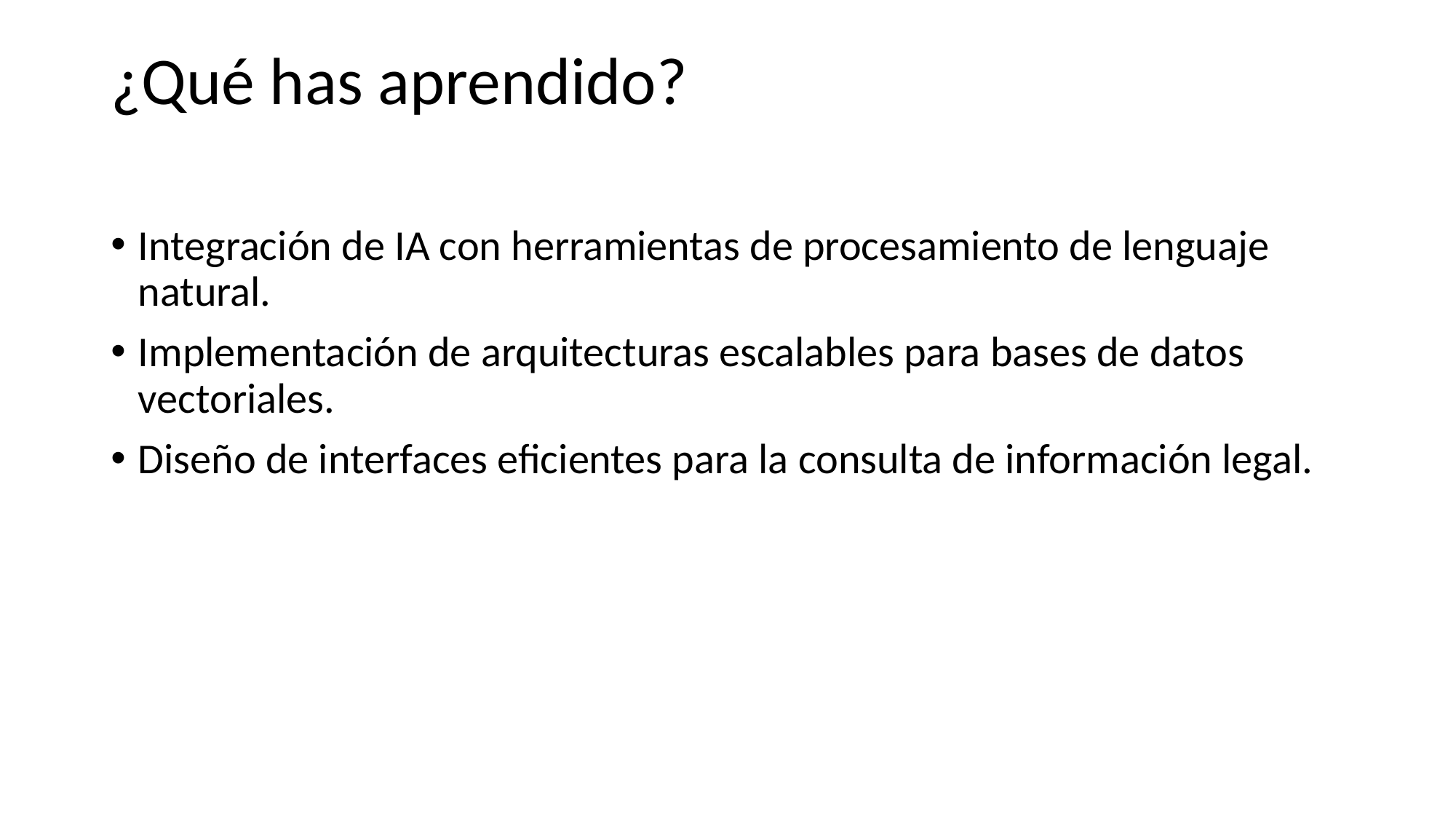

# ¿Qué has aprendido?
Integración de IA con herramientas de procesamiento de lenguaje natural.
Implementación de arquitecturas escalables para bases de datos vectoriales.
Diseño de interfaces eficientes para la consulta de información legal.